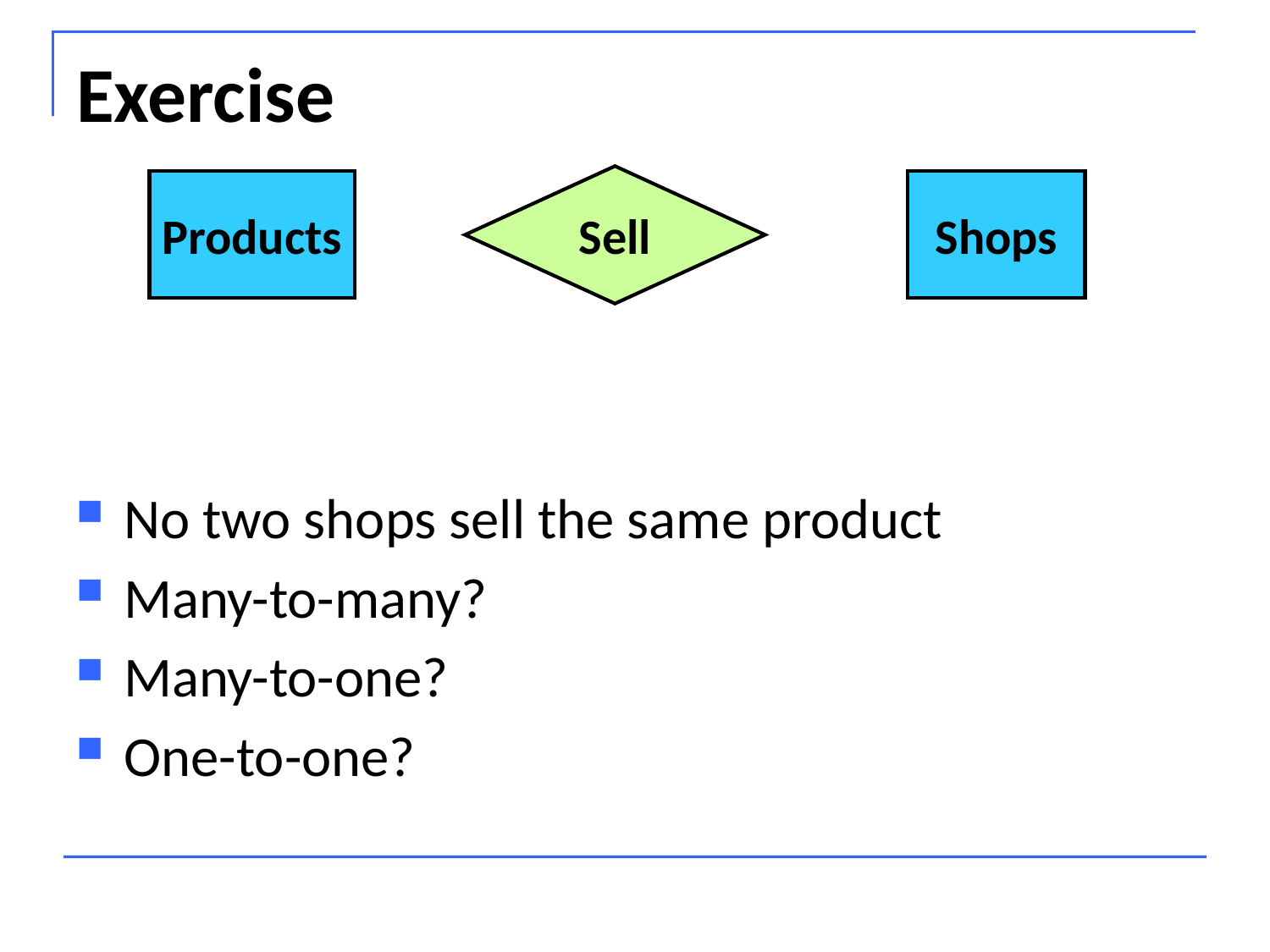

# Exercise
Sell
Products
Shops
No two shops sell the same product
Many-to-many?
Many-to-one?
One-to-one?